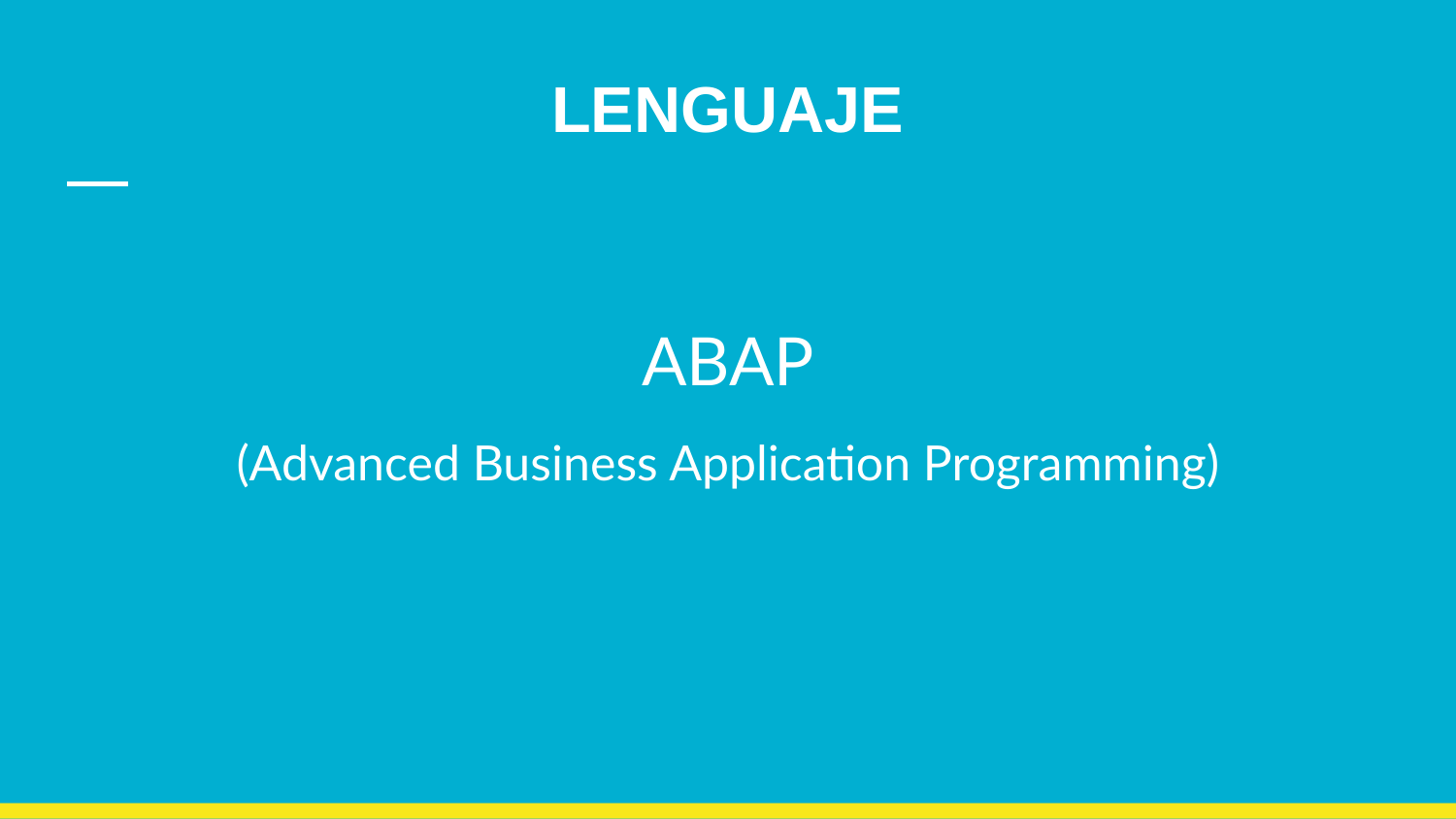

# LENGUAJE

ABAP
(Advanced Business Application Programming)